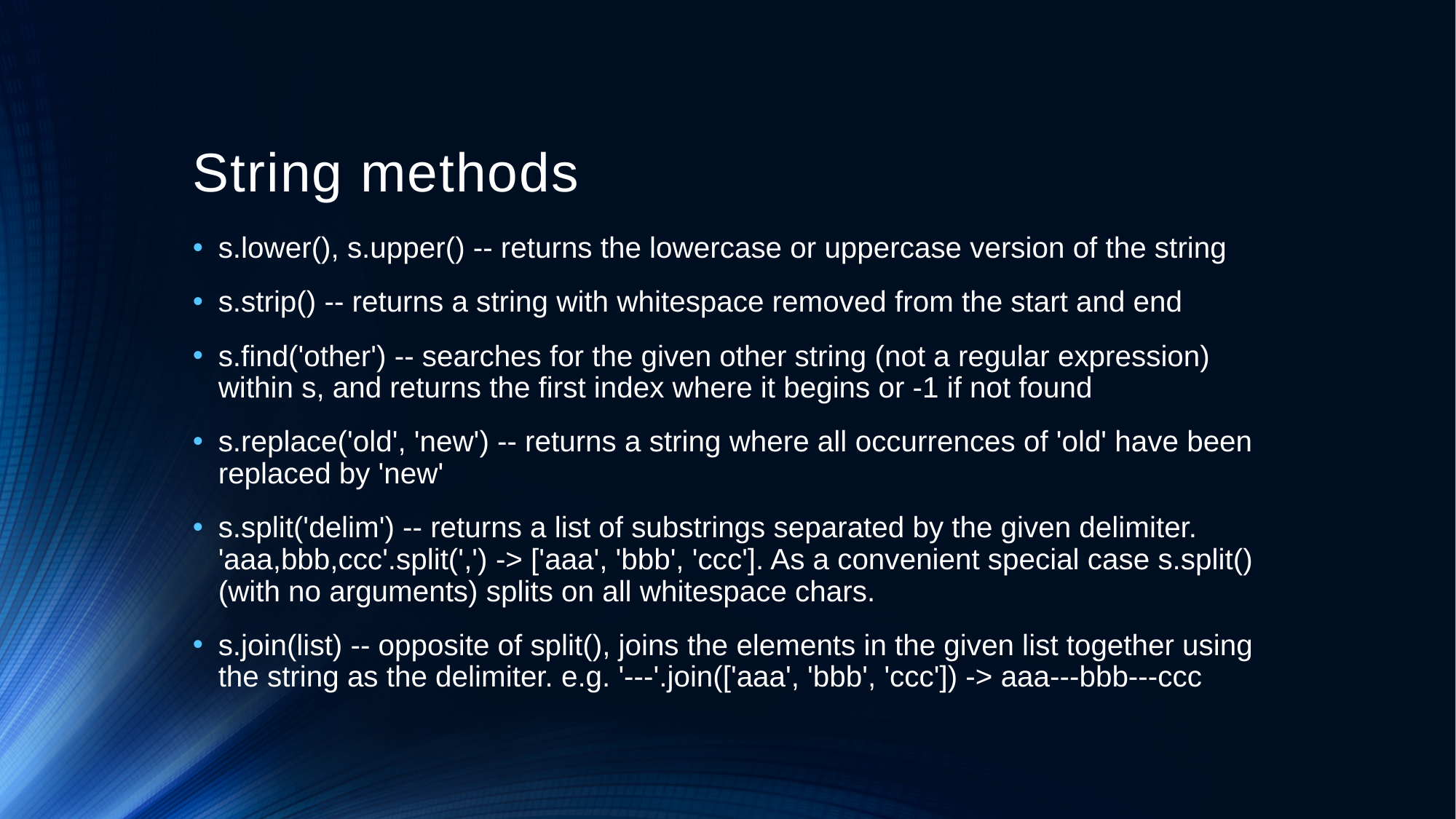

# String methods
s.lower(), s.upper() -- returns the lowercase or uppercase version of the string
s.strip() -- returns a string with whitespace removed from the start and end
s.find('other') -- searches for the given other string (not a regular expression) within s, and returns the first index where it begins or -1 if not found
s.replace('old', 'new') -- returns a string where all occurrences of 'old' have been replaced by 'new'
s.split('delim') -- returns a list of substrings separated by the given delimiter. 'aaa,bbb,ccc'.split(',') -> ['aaa', 'bbb', 'ccc']. As a convenient special case s.split() (with no arguments) splits on all whitespace chars.
s.join(list) -- opposite of split(), joins the elements in the given list together using the string as the delimiter. e.g. '---'.join(['aaa', 'bbb', 'ccc']) -> aaa---bbb---ccc